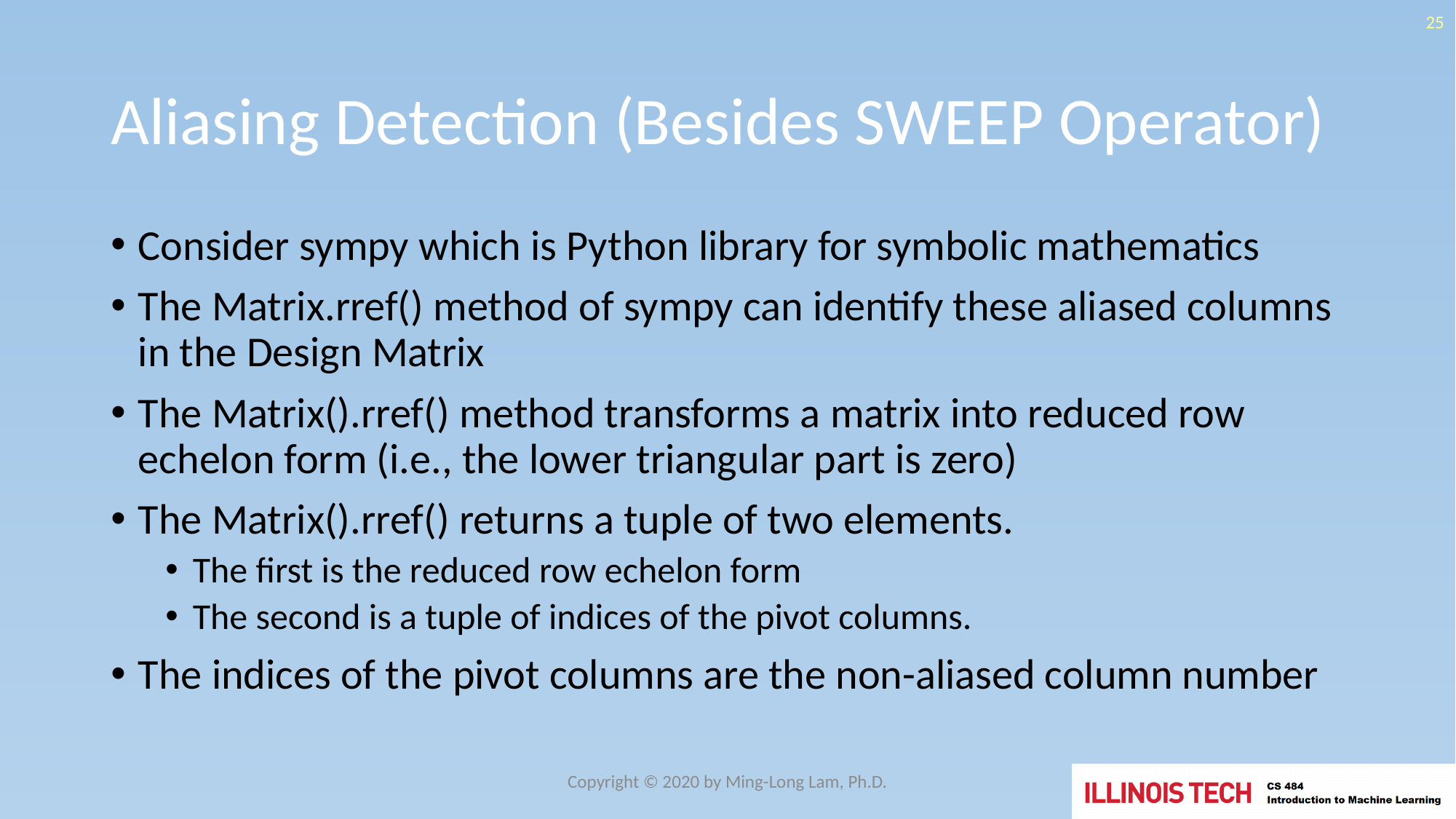

25
# Aliasing Detection (Besides SWEEP Operator)
Consider sympy which is Python library for symbolic mathematics
The Matrix.rref() method of sympy can identify these aliased columns in the Design Matrix
The Matrix().rref() method transforms a matrix into reduced row echelon form (i.e., the lower triangular part is zero)
The Matrix().rref() returns a tuple of two elements.
The first is the reduced row echelon form
The second is a tuple of indices of the pivot columns.
The indices of the pivot columns are the non-aliased column number

Copyright © 2020 by Ming-Long Lam, Ph.D.